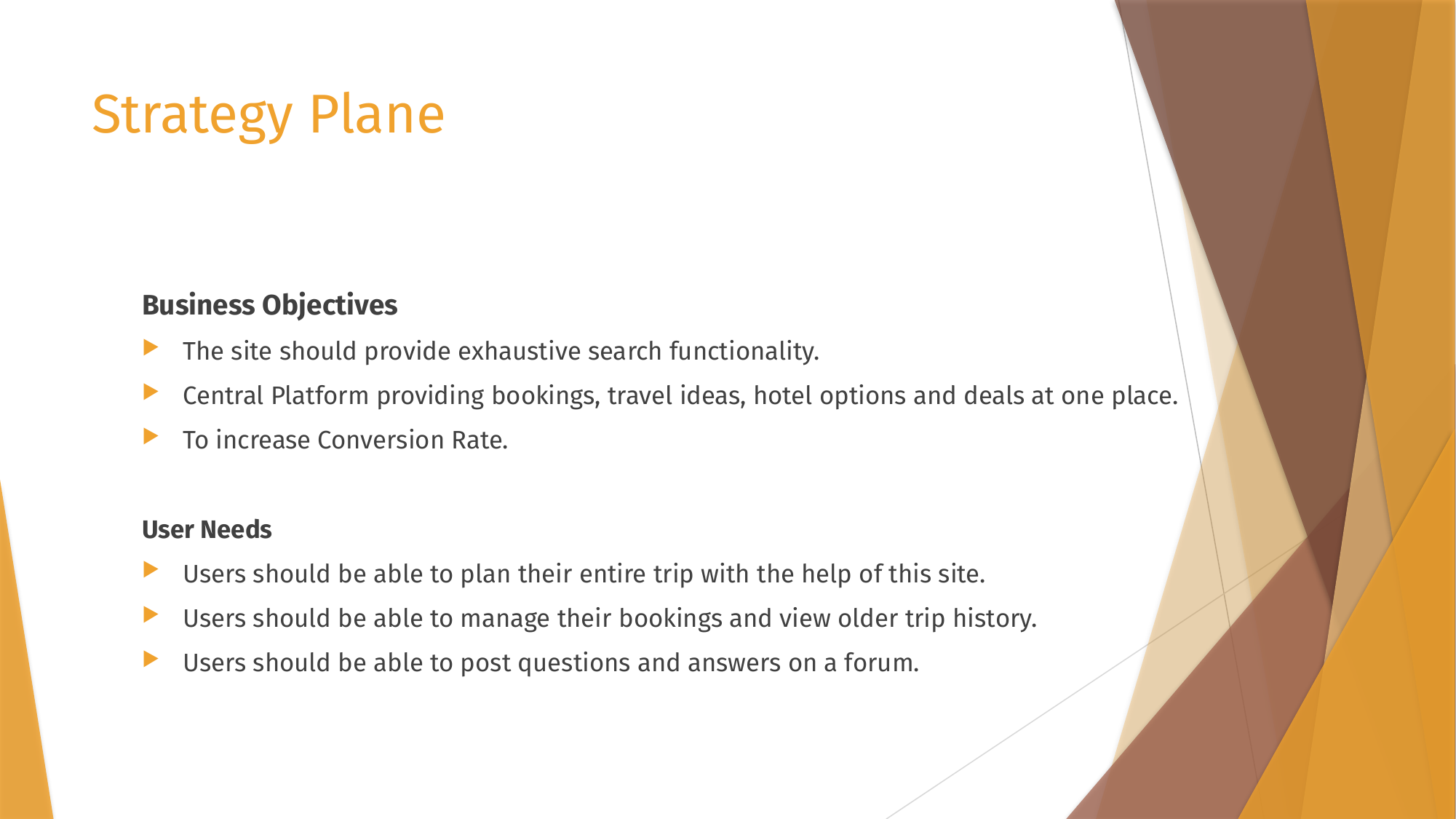

# Strategy Plane

Business Objectives
The site should provide exhaustive search functionality.
Central Platform providing bookings, travel ideas, hotel options and deals at one place.
To increase Conversion Rate.

User Needs
Users should be able to plan their entire trip with the help of this site.
Users should be able to manage their bookings and view older trip history.
Users should be able to post questions and answers on a forum.